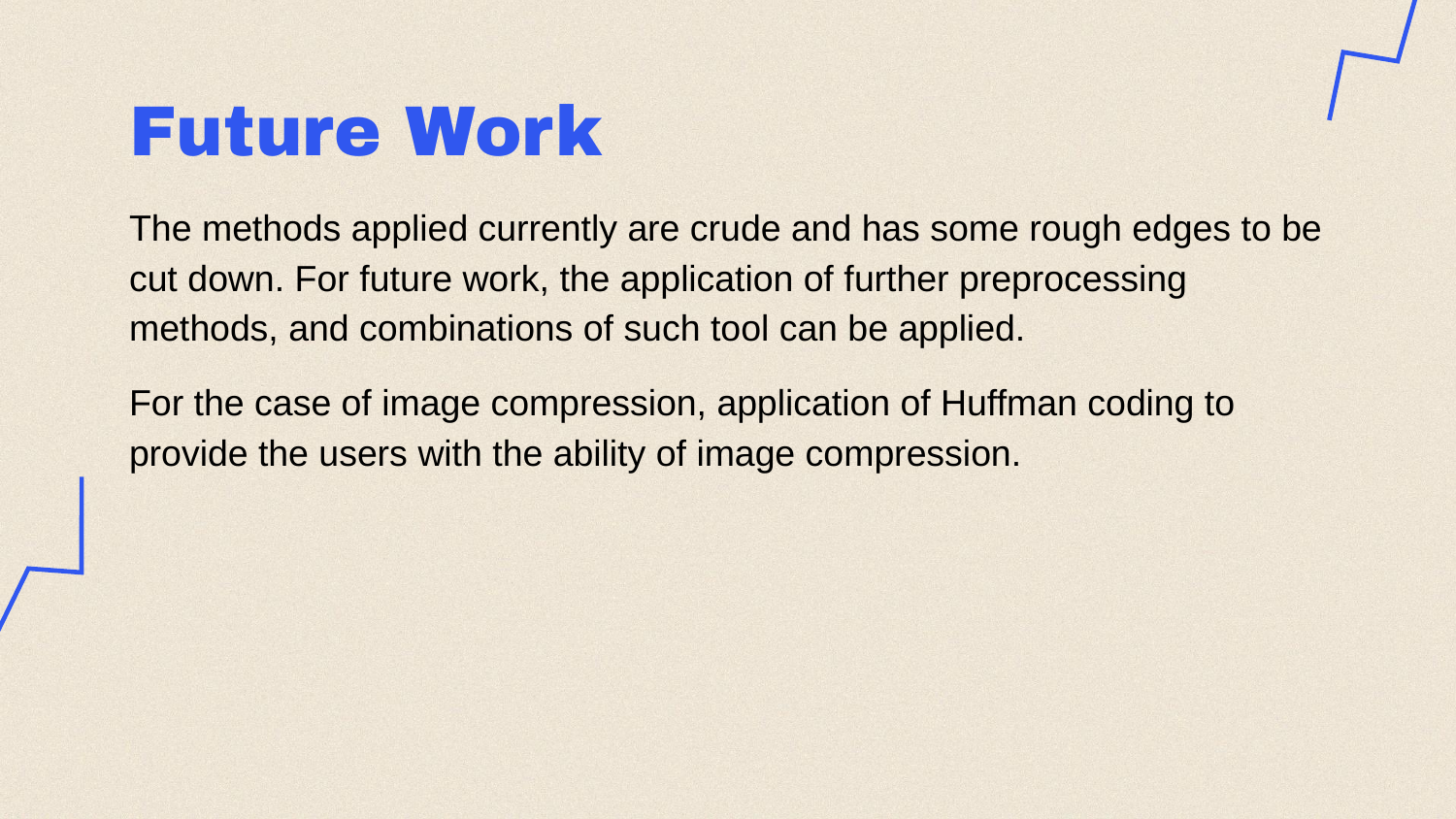

# Future Work
The methods applied currently are crude and has some rough edges to be cut down. For future work, the application of further preprocessing methods, and combinations of such tool can be applied.
For the case of image compression, application of Huffman coding to provide the users with the ability of image compression.